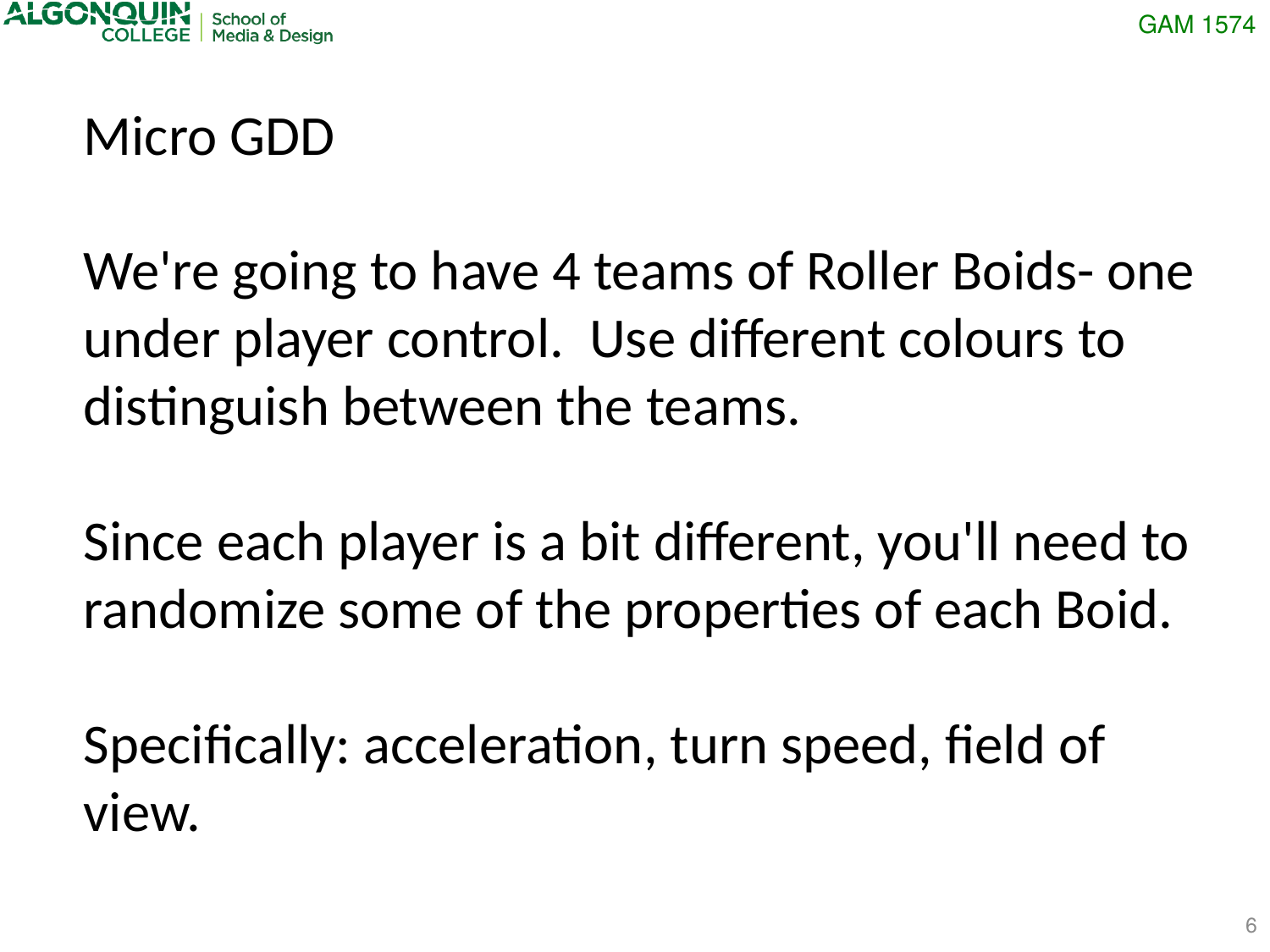

Micro GDD

We're going to have 4 teams of Roller Boids- one under player control.  Use different colours to distinguish between the teams.

Since each player is a bit different, you'll need to randomize some of the properties of each Boid.

Specifically: acceleration, turn speed, field of view.
6